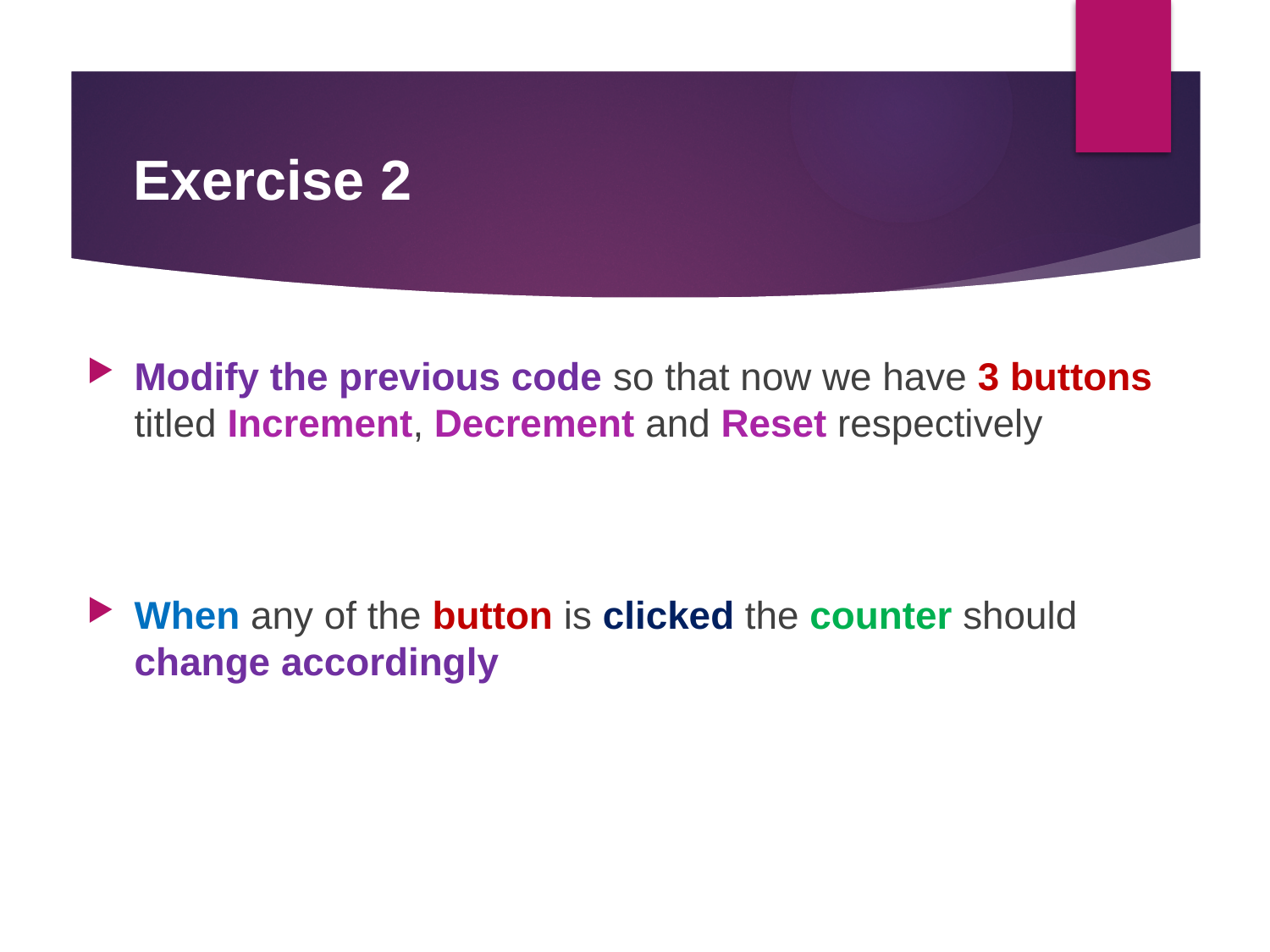

#
Exercise 2
Modify the previous code so that now we have 3 buttons titled Increment, Decrement and Reset respectively

When any of the button is clicked the counter should change accordingly